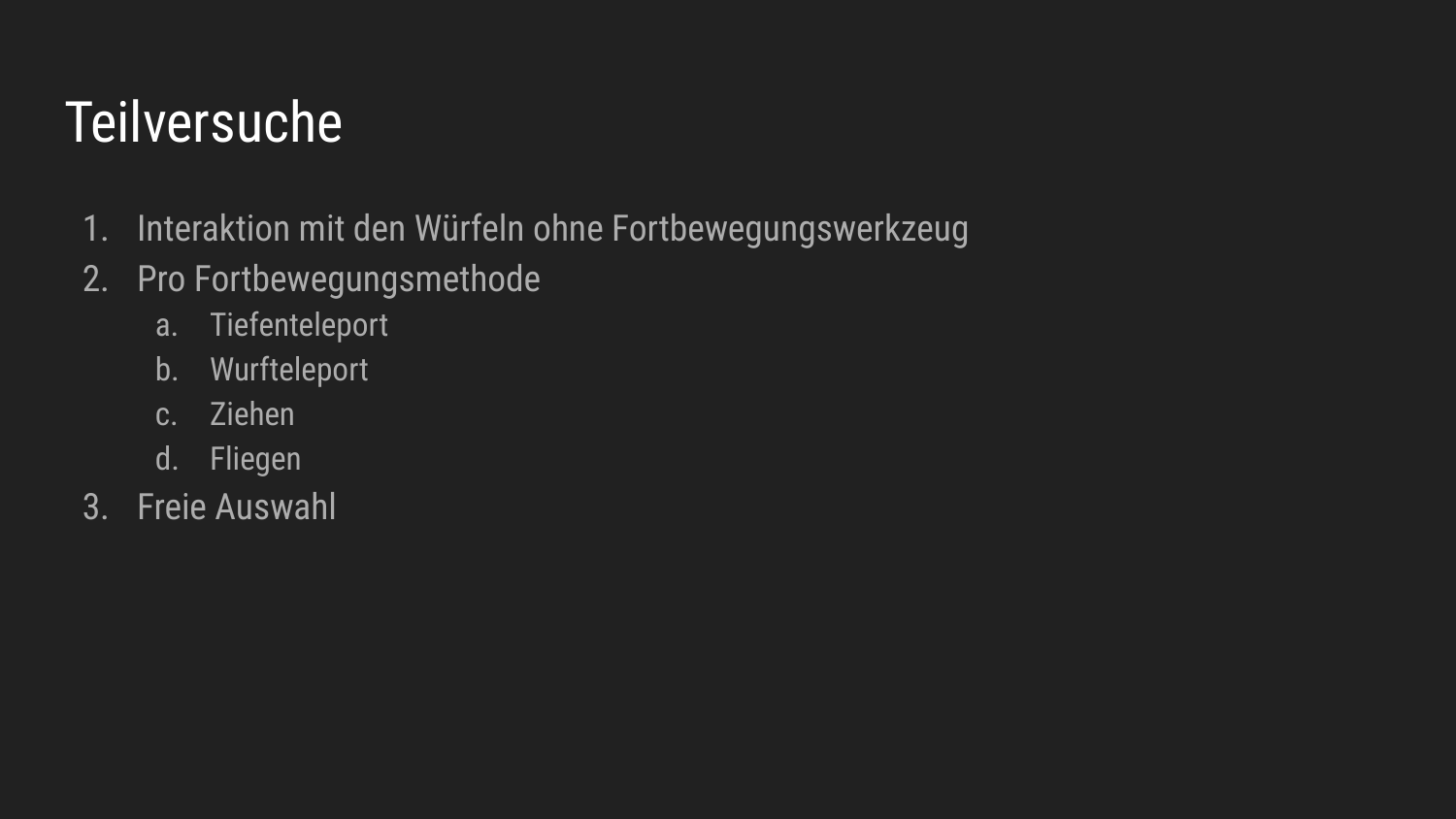

# Teilversuche
Interaktion mit den Würfeln ohne Fortbewegungswerkzeug
Pro Fortbewegungsmethode
Tiefenteleport
Wurfteleport
Ziehen
Fliegen
Freie Auswahl